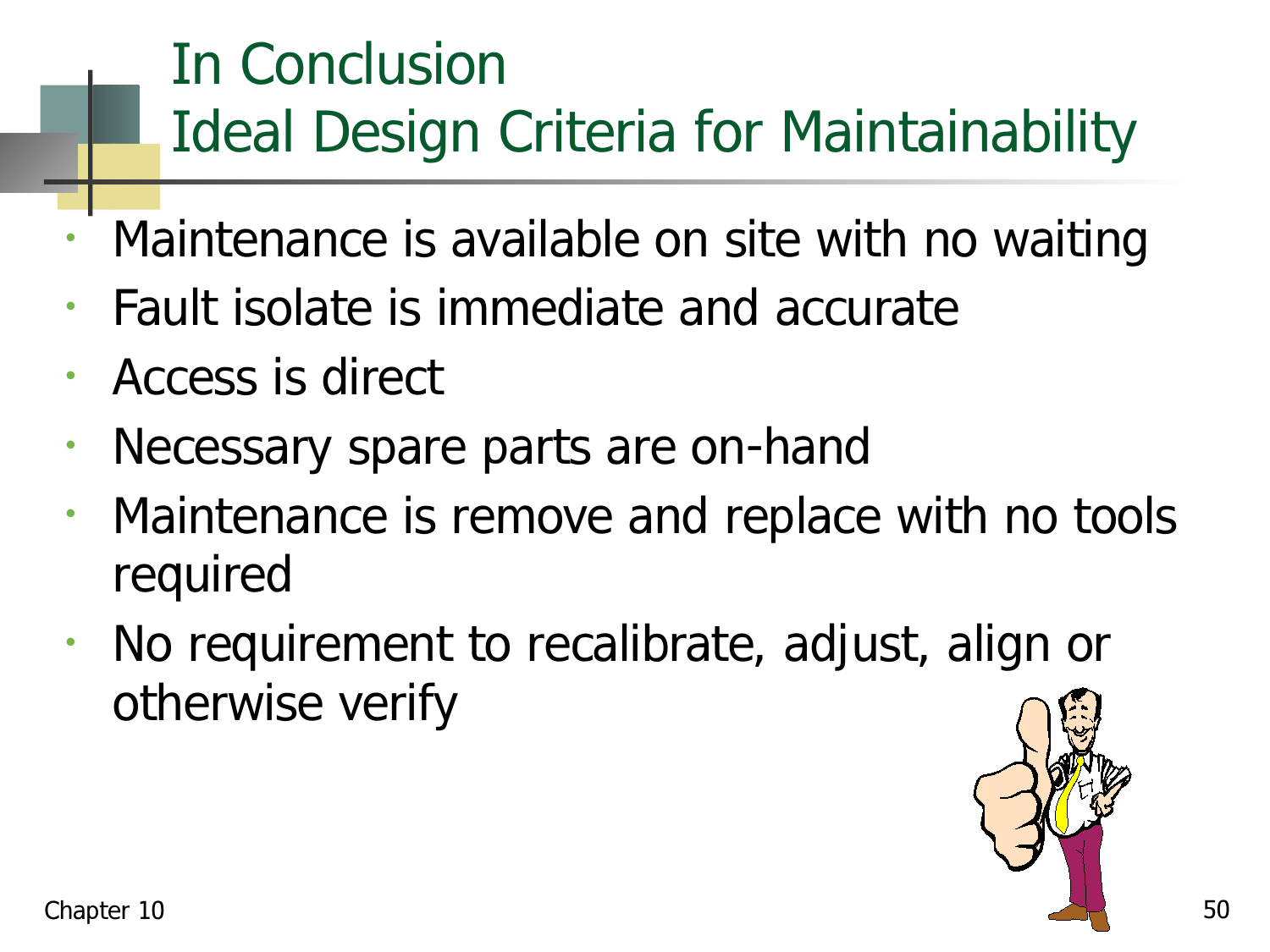

# In Conclusion Ideal Design Criteria for Maintainability
Maintenance is available on site with no waiting
Fault isolate is immediate and accurate
Access is direct
Necessary spare parts are on-hand
Maintenance is remove and replace with no tools required
No requirement to recalibrate, adjust, align or otherwise verify

50
Chapter 10